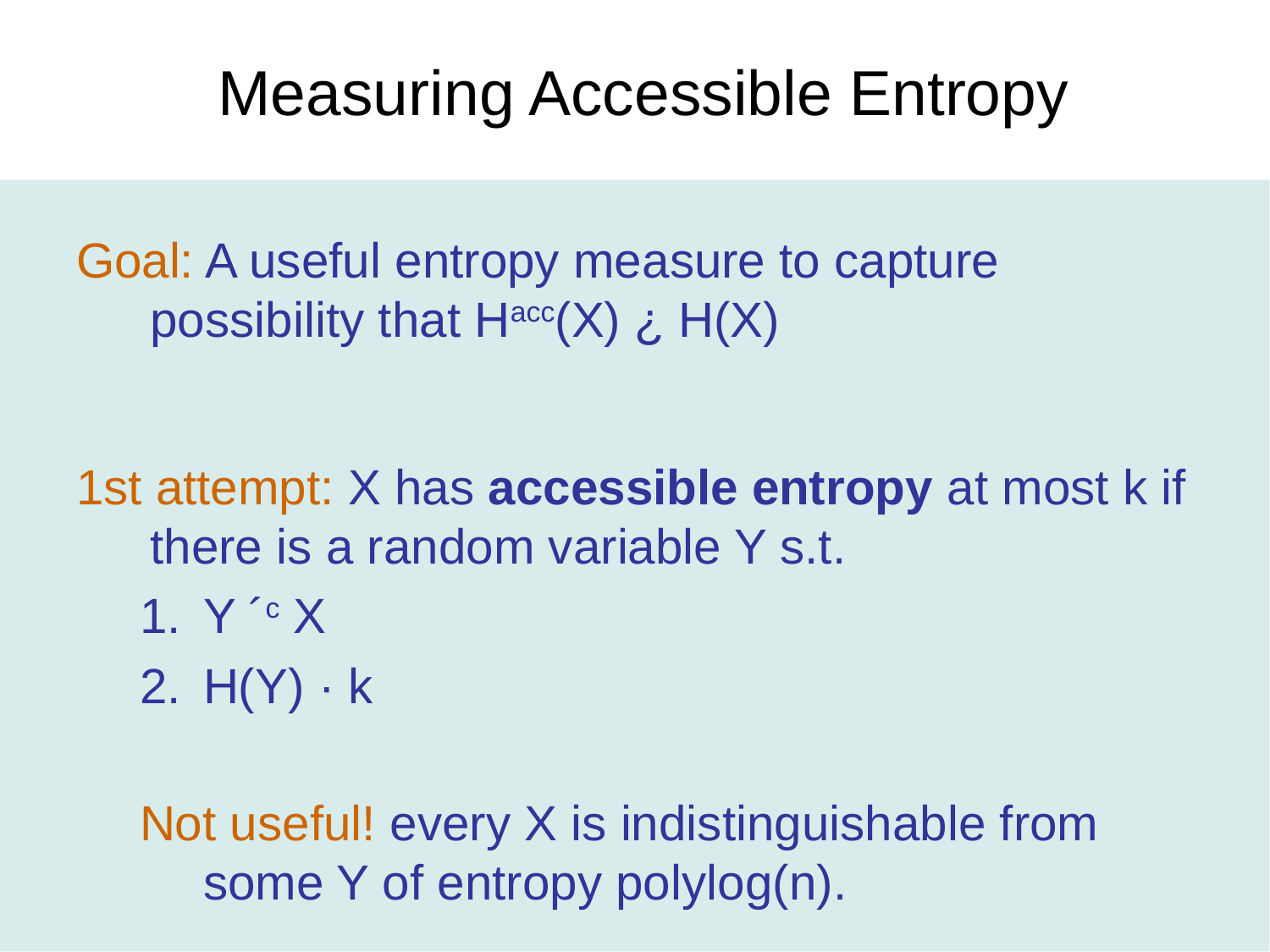

# Measuring Accessible Entropy
Goal: A useful entropy measure to capture possibility that Hacc(X) ¿ H(X)

1st attempt: X has accessible entropy at most k if there is a random variable Y s.t.
Y ´c X
H(Y) · k
Not useful! every X is indistinguishable from some Y of entropy polylog(n).